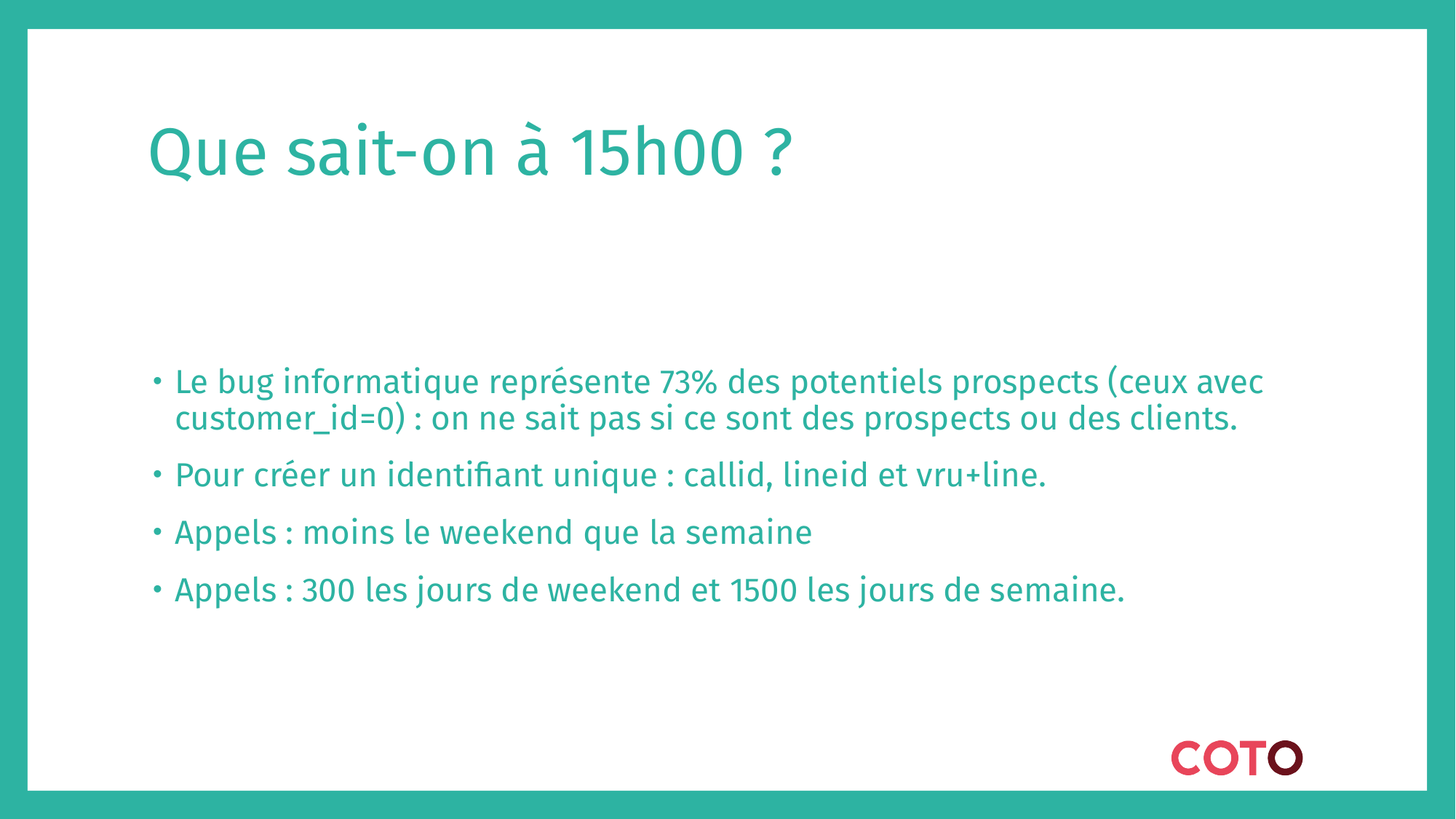

# Que sait-on à 15h00 ?
Le bug informatique représente 73% des potentiels prospects (ceux avec customer_id=0) : on ne sait pas si ce sont des prospects ou des clients.
Pour créer un identifiant unique : callid, lineid et vru+line.
Appels : moins le weekend que la semaine
Appels : 300 les jours de weekend et 1500 les jours de semaine.